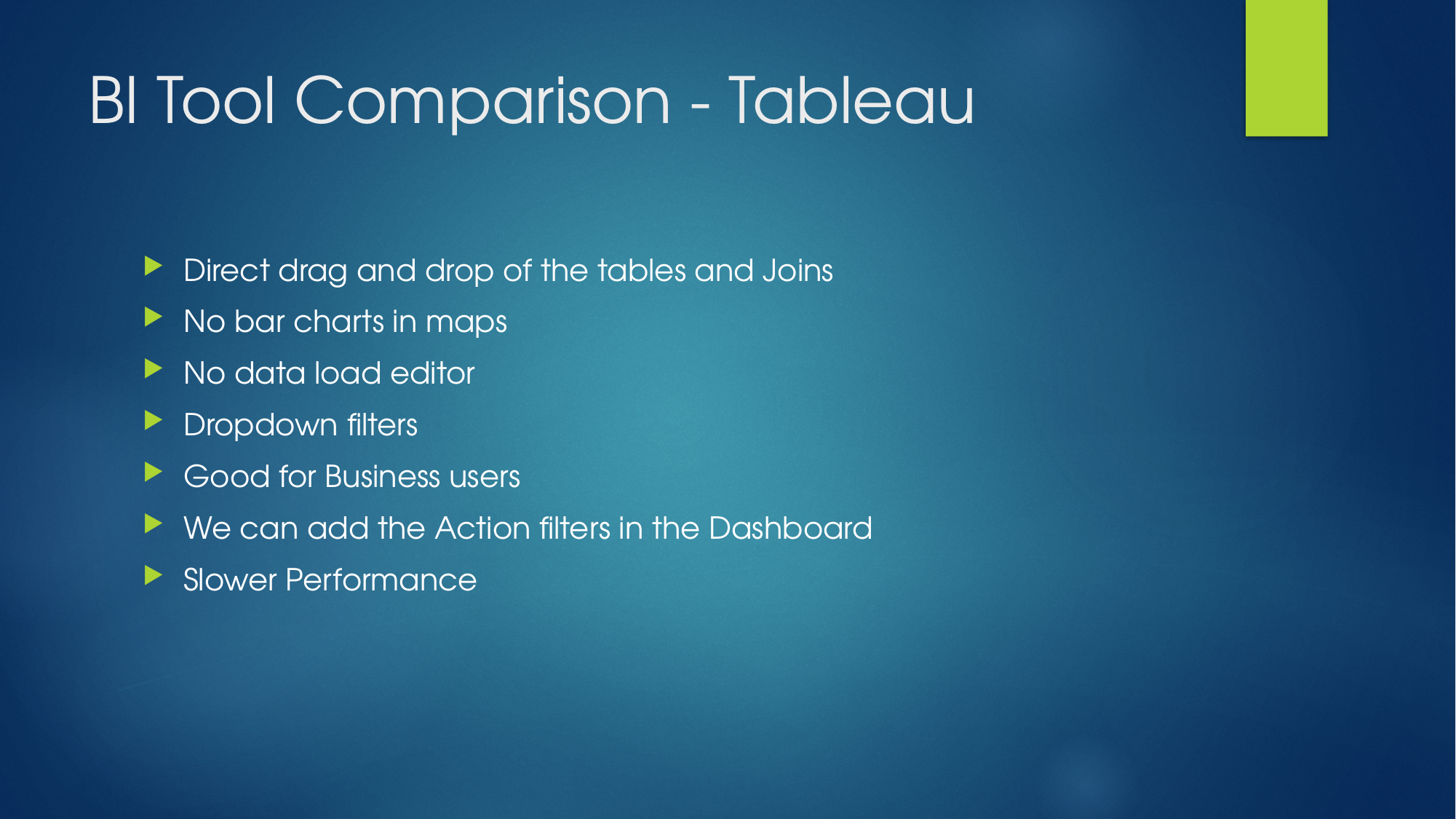

# BI Tool Comparison - Tableau
Direct drag and drop of the tables and Joins
No bar charts in maps
No data load editor
Dropdown filters
Good for Business users
We can add the Action filters in the Dashboard
Slower Performance